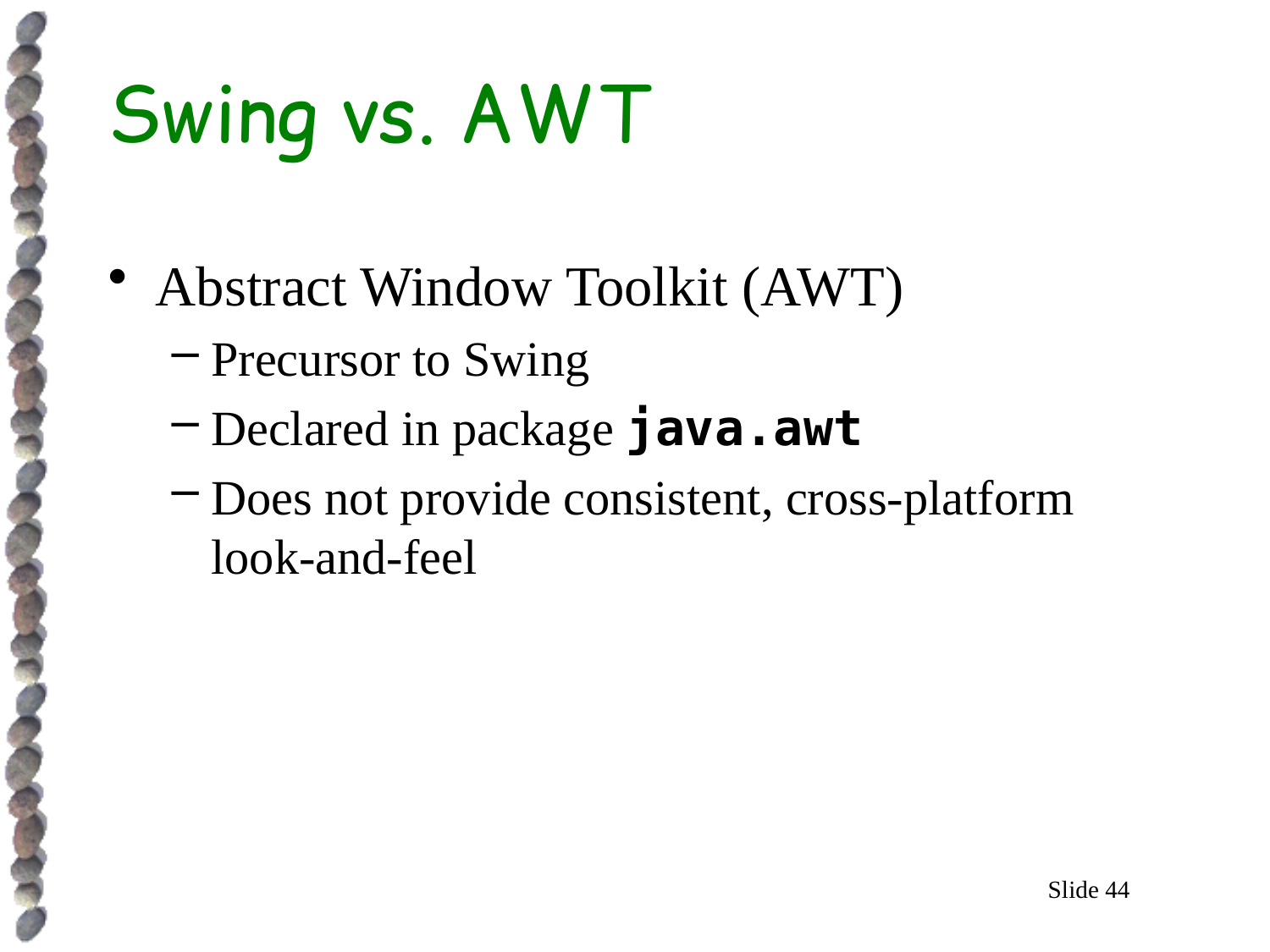

# Swing vs. AWT
Abstract Window Toolkit (AWT)
Precursor to Swing
Declared in package java.awt
Does not provide consistent, cross-platform look-and-feel
Slide 44